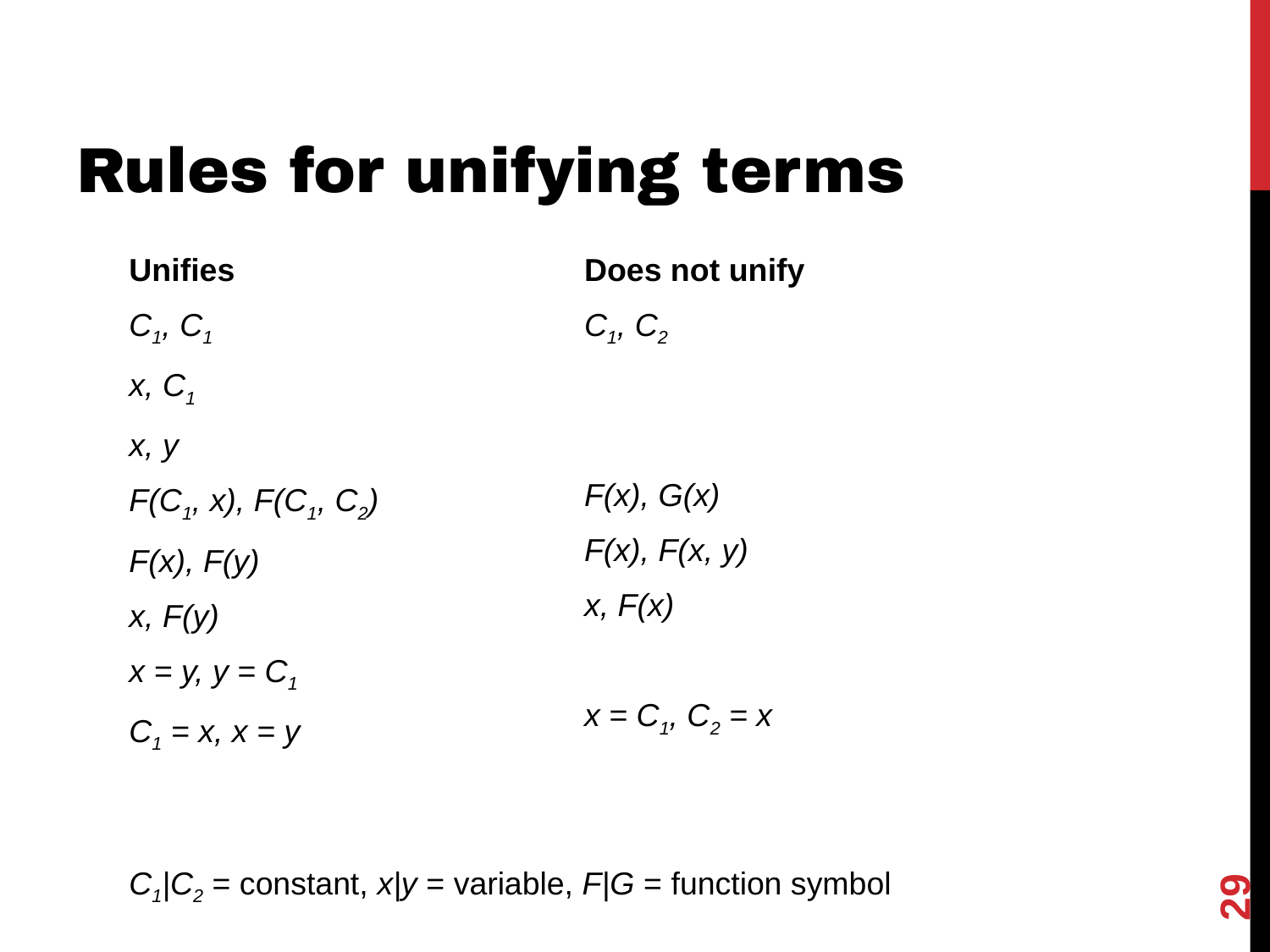

# Rules for unifying terms
Unifies
C1, C1
x, C1
x, y
F(C1, x), F(C1, C2)
F(x), F(y)
x, F(y)
x = y, y = C1
C1 = x, x = y
Does not unify
C1, C2

F(x), G(x)
F(x), F(x, y)
x, F(x)

x = C1, C2 = x
29
C1|C2 = constant, x|y = variable, F|G = function symbol